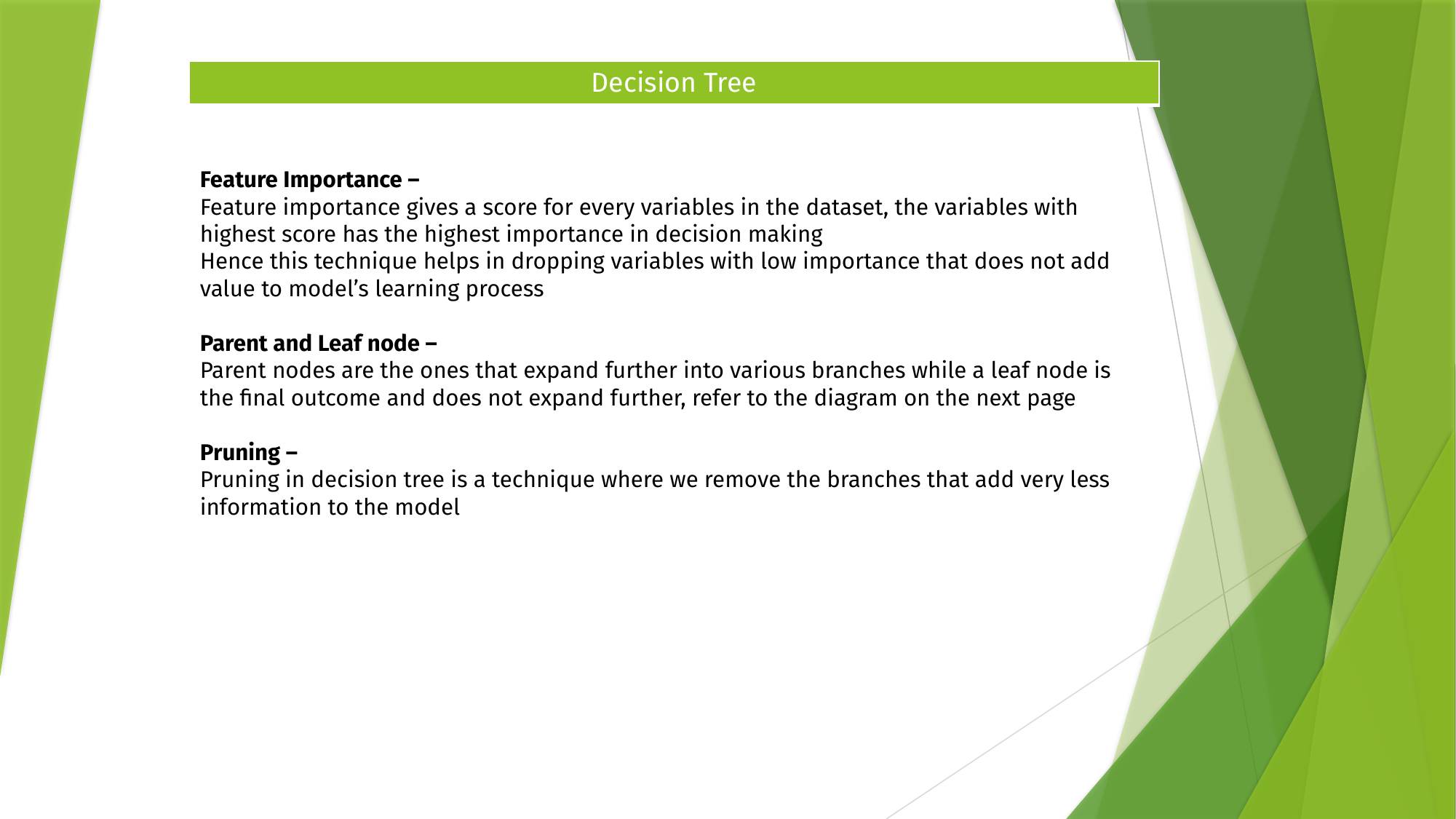

| Decision Tree |
| --- |

Feature Importance –
Feature importance gives a score for every variables in the dataset, the variables with highest score has the highest importance in decision making
Hence this technique helps in dropping variables with low importance that does not add value to model’s learning process

Parent and Leaf node –
Parent nodes are the ones that expand further into various branches while a leaf node is the final outcome and does not expand further, refer to the diagram on the next page

Pruning –
Pruning in decision tree is a technique where we remove the branches that add very less information to the model